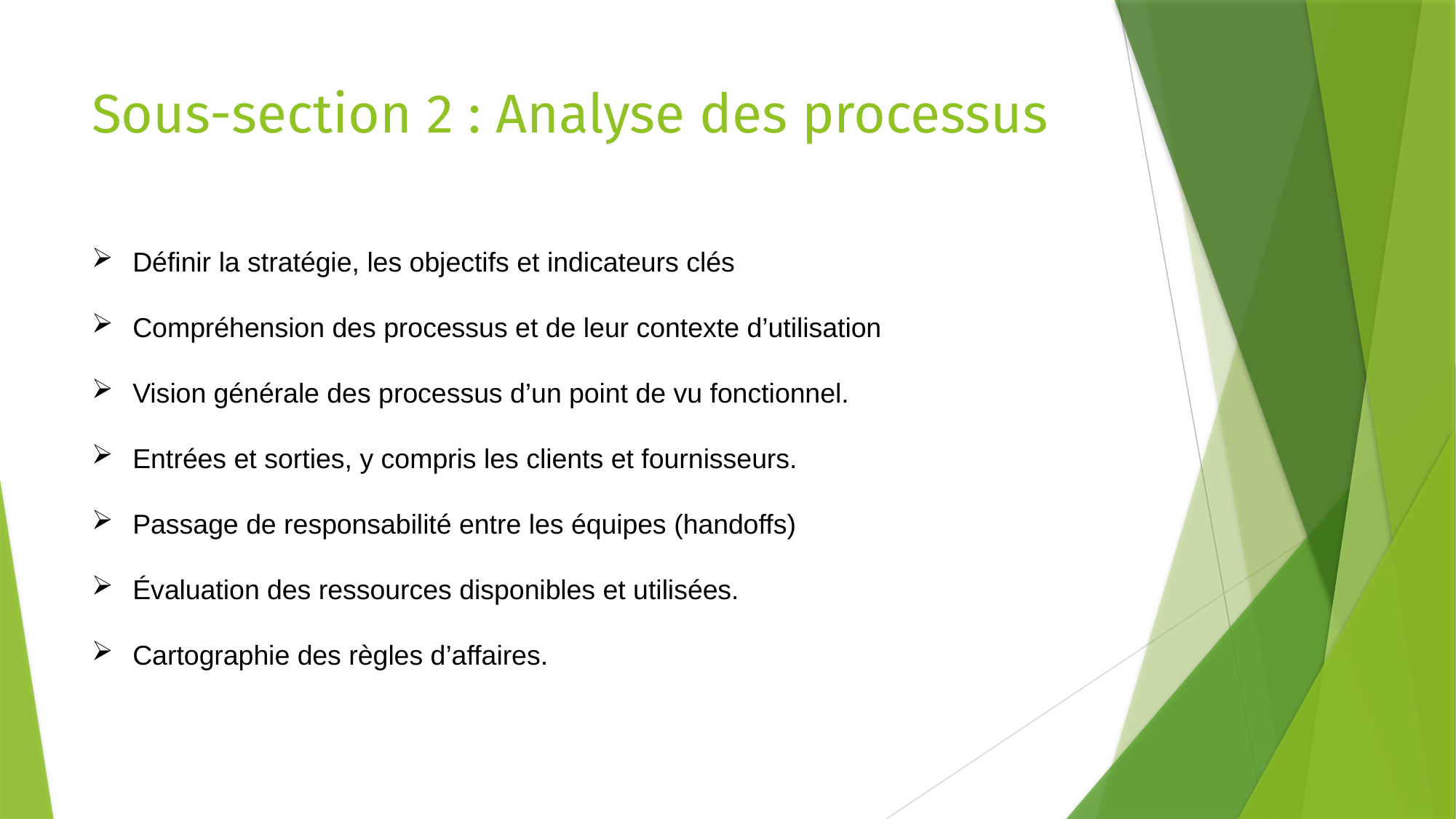

# Sous-section 2 : Analyse des processus
Définir la stratégie, les objectifs et indicateurs clés

Compréhension des processus et de leur contexte d’utilisation

Vision générale des processus d’un point de vu fonctionnel.

Entrées et sorties, y compris les clients et fournisseurs.

Passage de responsabilité entre les équipes (handoffs)

Évaluation des ressources disponibles et utilisées.

Cartographie des règles d’affaires.